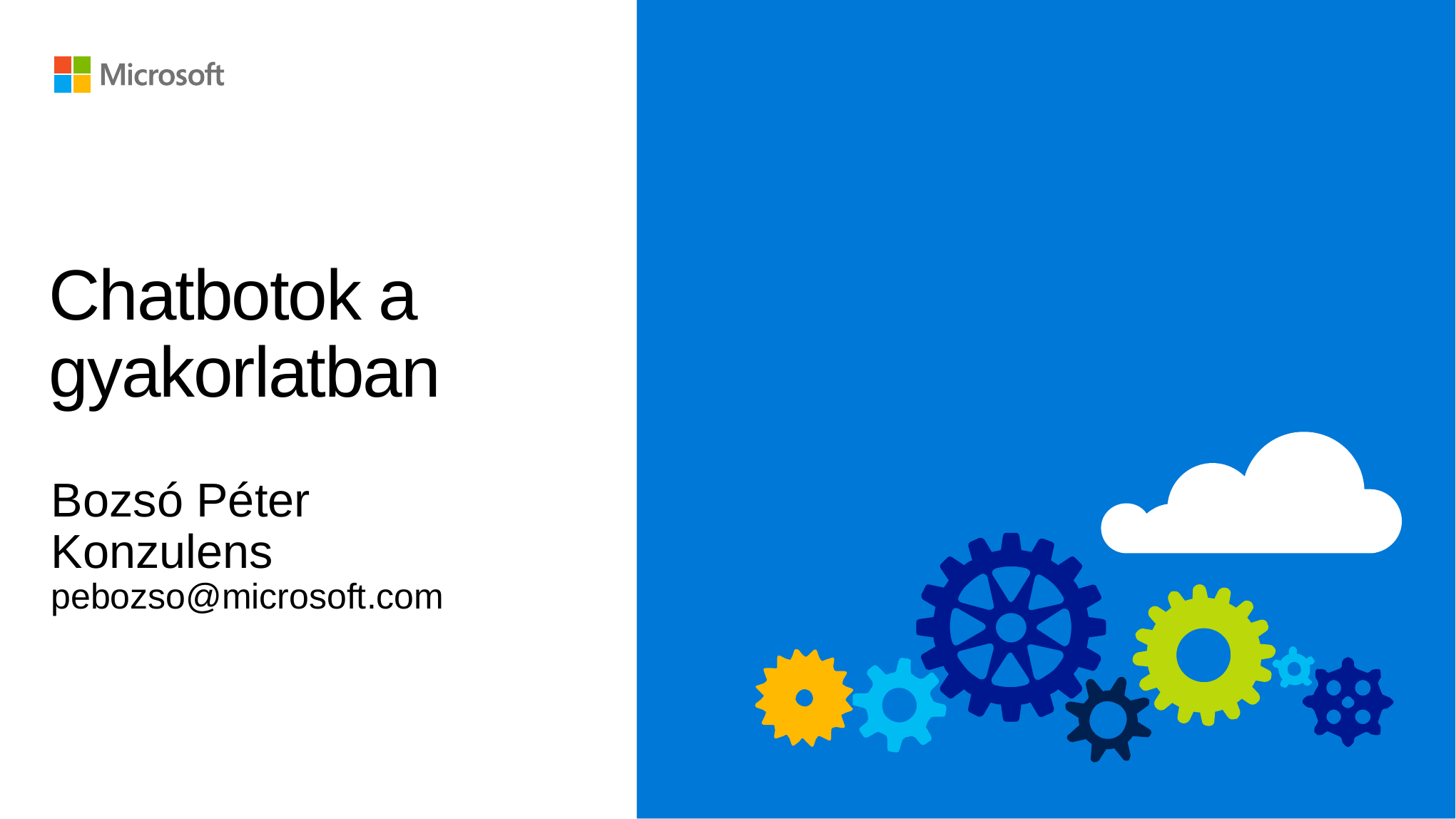

# Chatbotok a gyakorlatban
Bozsó Péter
Konzulens
pebozso@microsoft.com